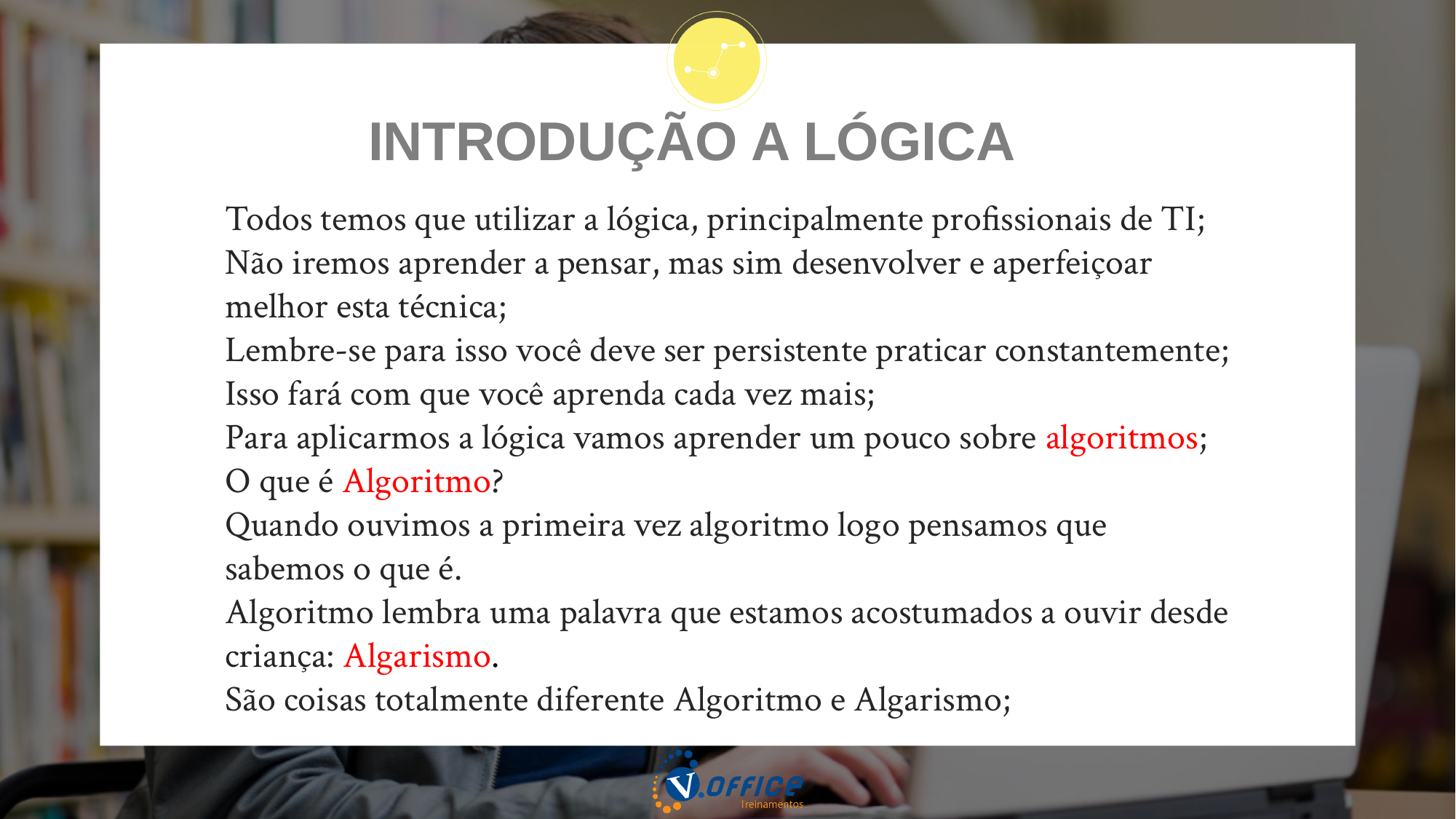

# INTRODUÇÃO A LÓGICA
Todos temos que utilizar a lógica, principalmente profissionais de TI;
Não iremos aprender a pensar, mas sim desenvolver e aperfeiçoar melhor esta técnica;
Lembre-se para isso você deve ser persistente praticar constantemente;
Isso fará com que você aprenda cada vez mais;
Para aplicarmos a lógica vamos aprender um pouco sobre algoritmos;
O que é Algoritmo?
Quando ouvimos a primeira vez algoritmo logo pensamos que sabemos o que é.
Algoritmo lembra uma palavra que estamos acostumados a ouvir desde criança: Algarismo.
São coisas totalmente diferente Algoritmo e Algarismo;